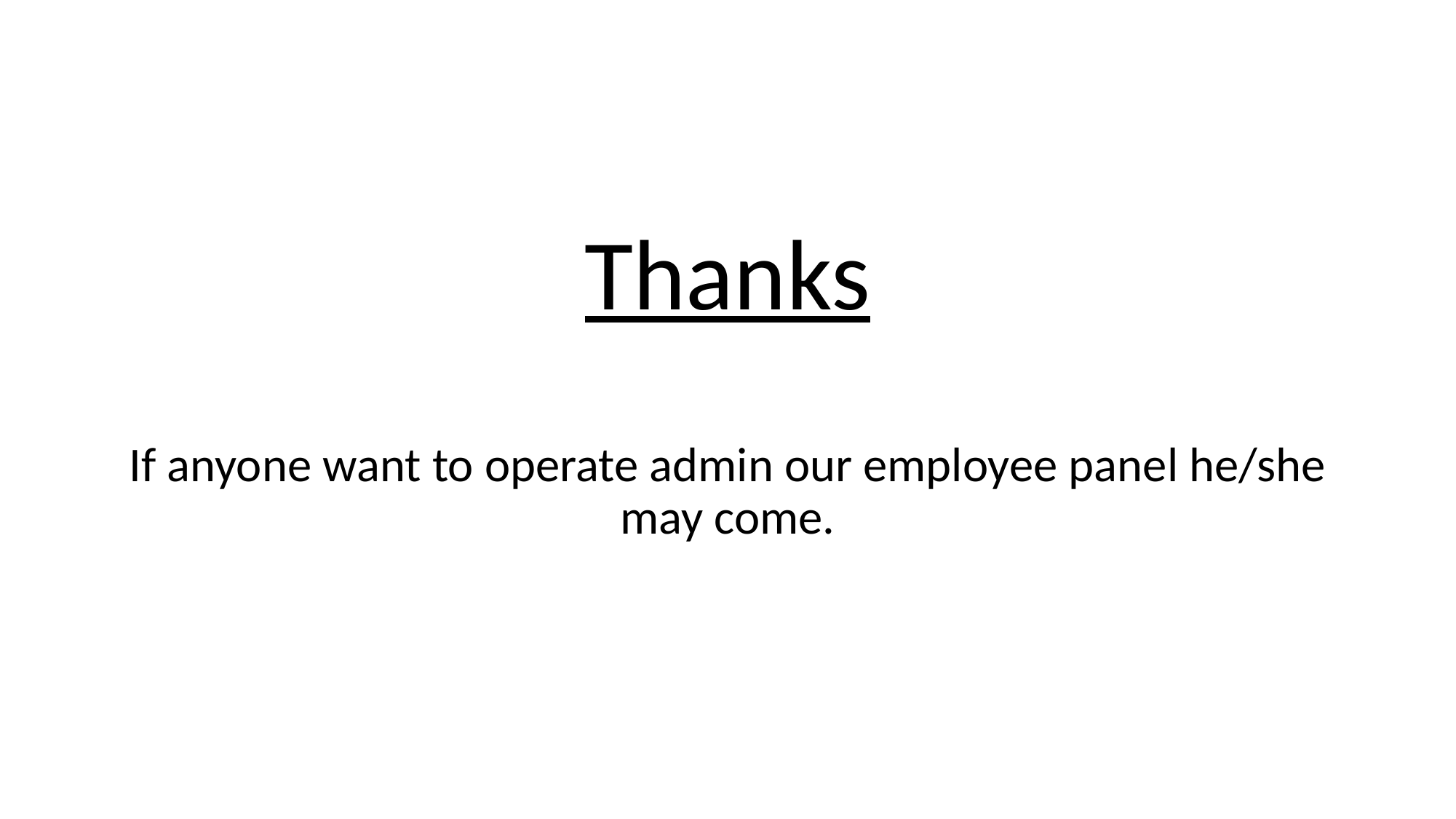

Thanks
If anyone want to operate admin our employee panel he/she may come.